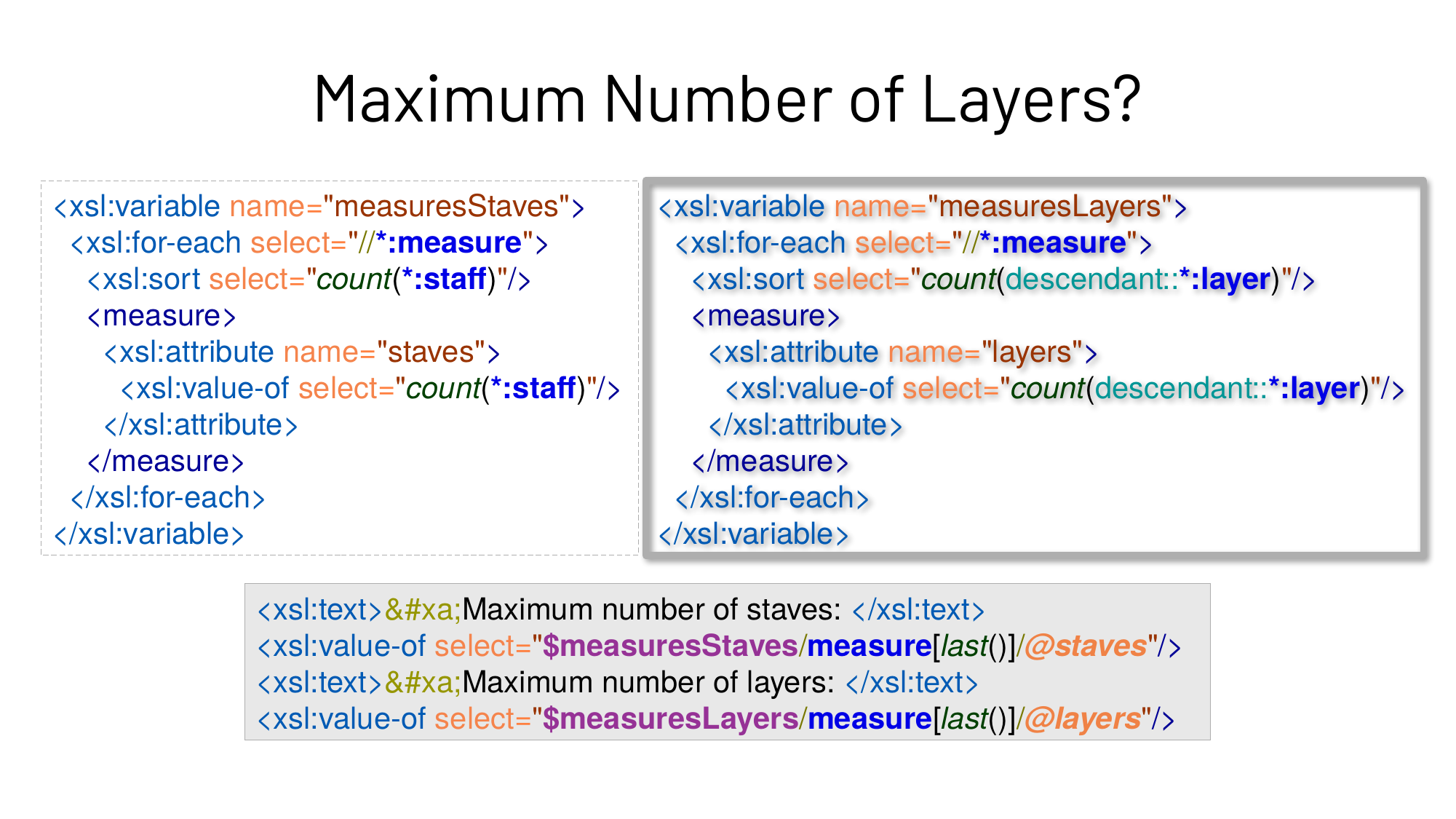

Maximum Number of Layers?
<xsl:variable name="measuresStaves">
  <xsl:for-each select="//*:measure">
    <xsl:sort select="count(*:staff)"/>
    <measure>
      <xsl:attribute name="staves">
        <xsl:value-of select="count(*:staff)"/>
      </xsl:attribute>
    </measure>
  </xsl:for-each>
</xsl:variable>
<xsl:variable name="measuresLayers">
  <xsl:for-each select="//*:measure">
    <xsl:sort select="count(descendant::*:layer)"/>
    <measure>
      <xsl:attribute name="layers">
        <xsl:value-of select="count(descendant::*:layer)"/>
      </xsl:attribute>
    </measure>
  </xsl:for-each>
</xsl:variable>
<xsl:text>&#xa;Maximum number of staves: </xsl:text>
<xsl:value-of select="$measuresStaves/measure[last()]/@staves"/>
<xsl:text>&#xa;Maximum number of layers: </xsl:text>
<xsl:value-of select="$measuresLayers/measure[last()]/@layers"/>